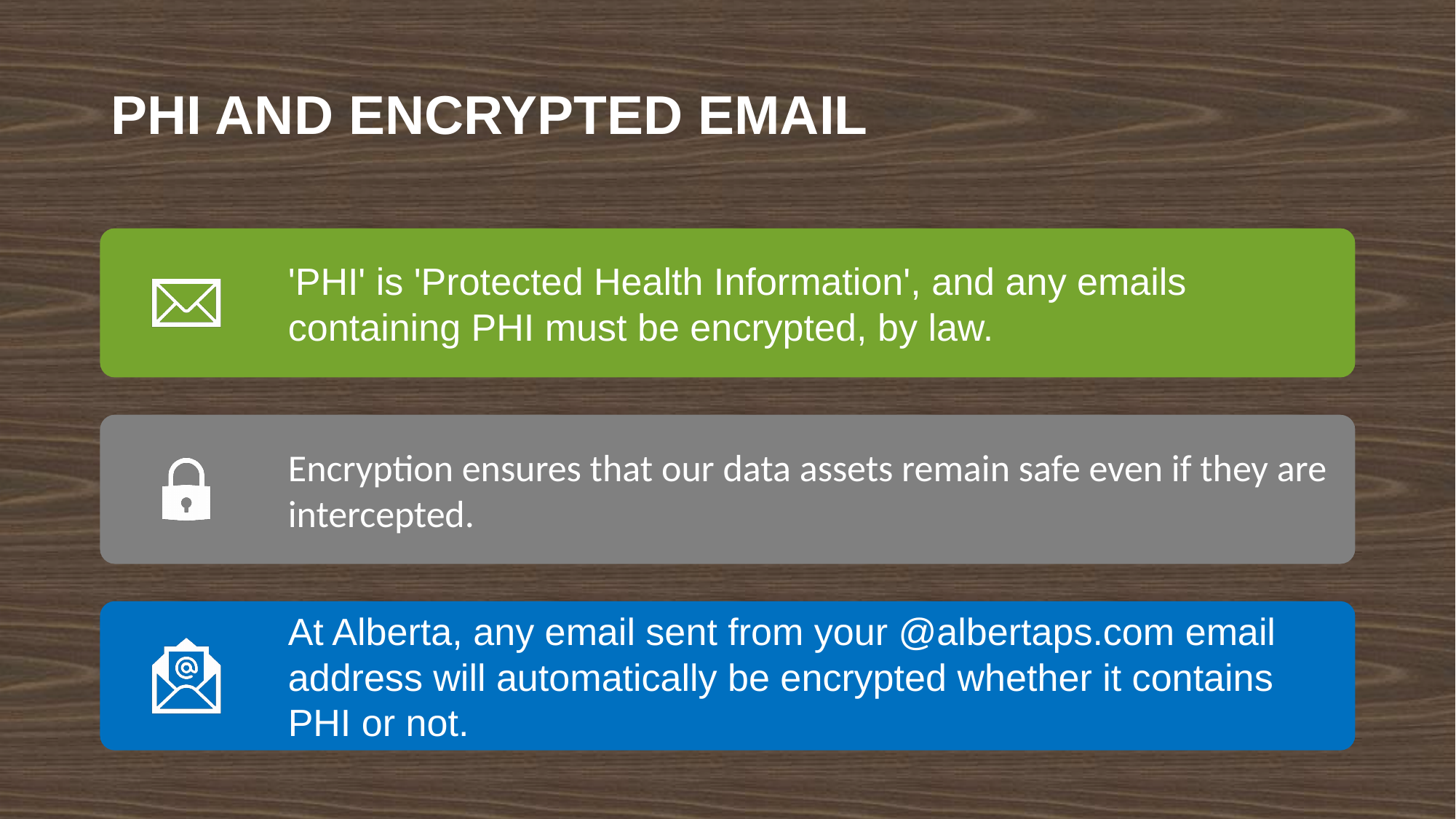

# PHI and Encrypted Email
'PHI' is 'Protected Health Information', and any emails containing PHI must be encrypted, by law.
Encryption ensures that our data assets remain safe even if they are intercepted.
At Alberta, any email sent from your @albertaps.com email address will automatically be encrypted whether it contains PHI or not.